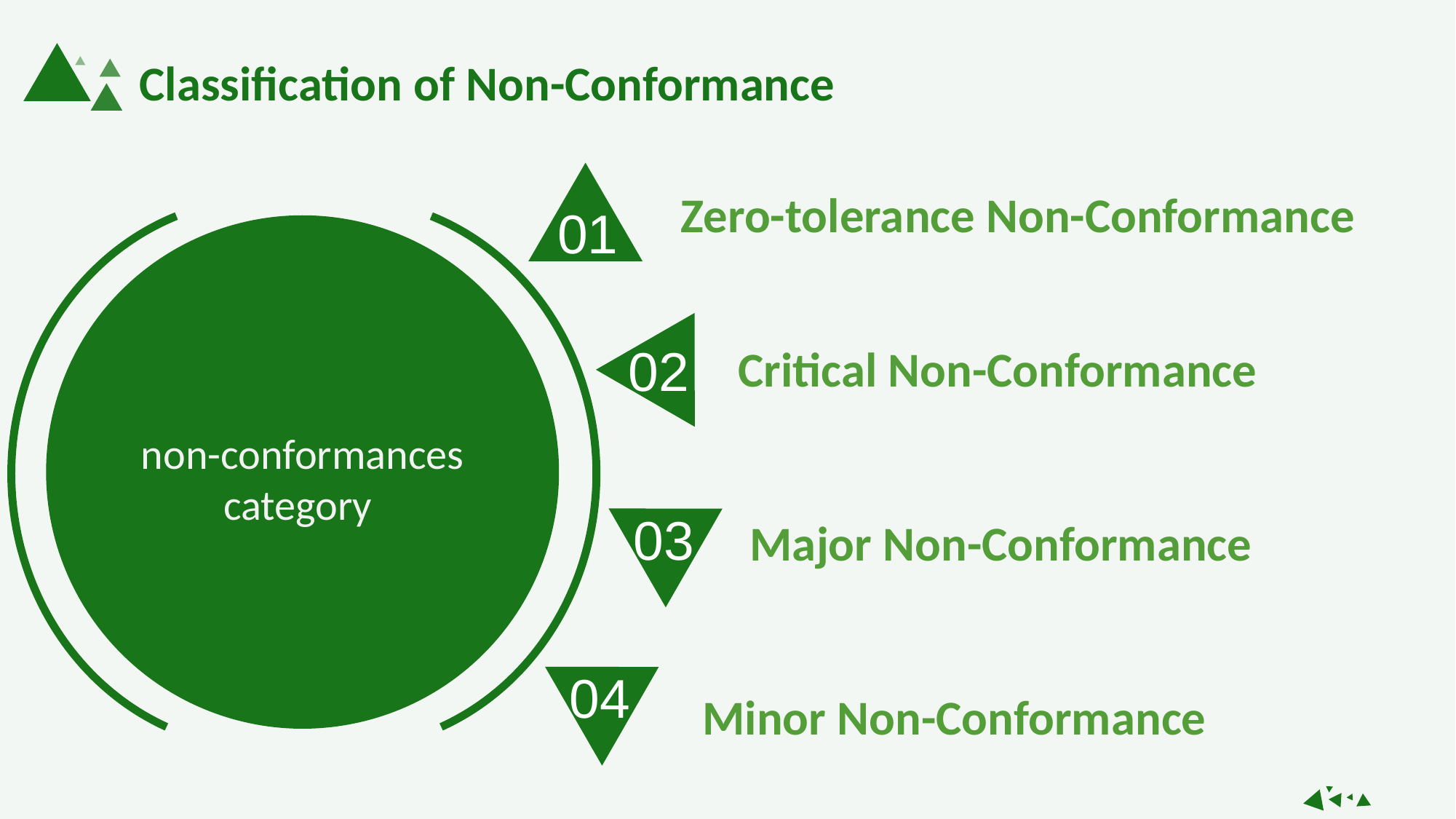

Classification of Non-Conformance

01

Zero-tolerance Non-Conformance

non-conformances category

02

Critical Non-Conformance

03
Major Non-Conformance

04
Minor Non-Conformance